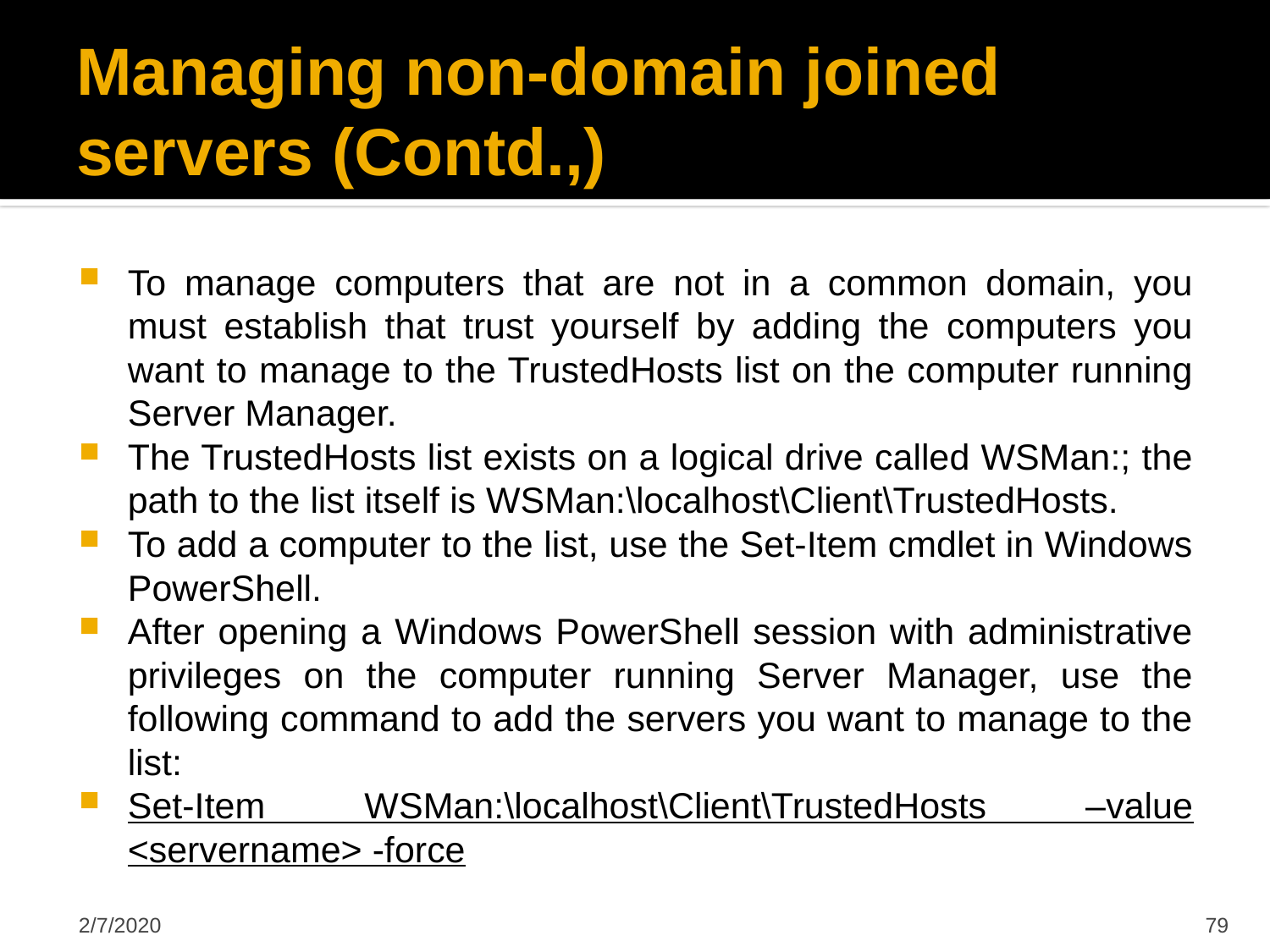

# Managing non-domain joined servers (Contd.,)
To manage computers that are not in a common domain, you must establish that trust yourself by adding the computers you want to manage to the TrustedHosts list on the computer running Server Manager.
The TrustedHosts list exists on a logical drive called WSMan:; the path to the list itself is WSMan:\localhost\Client\TrustedHosts.
To add a computer to the list, use the Set-Item cmdlet in Windows PowerShell.
After opening a Windows PowerShell session with administrative privileges on the computer running Server Manager, use the following command to add the servers you want to manage to the list:
Set-Item WSMan:\localhost\Client\TrustedHosts –value <servername> -force
2/7/2020
79